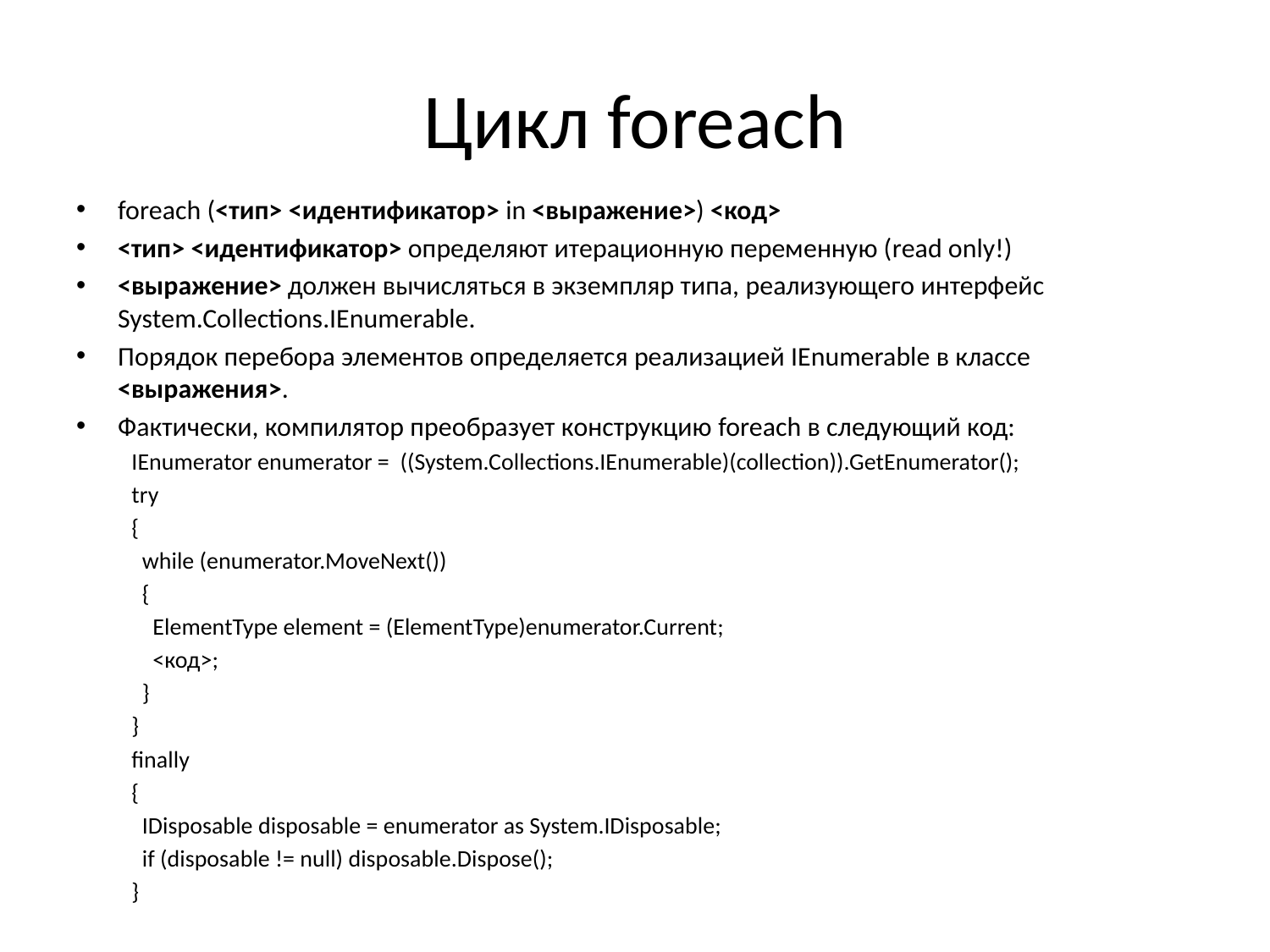

# Цикл foreach
foreach (<тип> <идентификатор> in <выражение>) <код>
<тип> <идентификатор> определяют итерационную переменную (read only!)
<выражение> должен вычисляться в экземпляр типа, реализующего интерфейс  System.Collections.IEnumerable.
Порядок перебора элементов определяется реализацией IEnumerable в классе <выражения>.
Фактически, компилятор преобразует конструкцию foreach в следующий код:
IEnumerator enumerator =  ((System.Collections.IEnumerable)(collection)).GetEnumerator();
try
{
  while (enumerator.MoveNext())
  {
    ElementType element = (ElementType)enumerator.Current;
    <код>;
  }
}
finally
{
  IDisposable disposable = enumerator as System.IDisposable;
  if (disposable != null) disposable.Dispose();
}